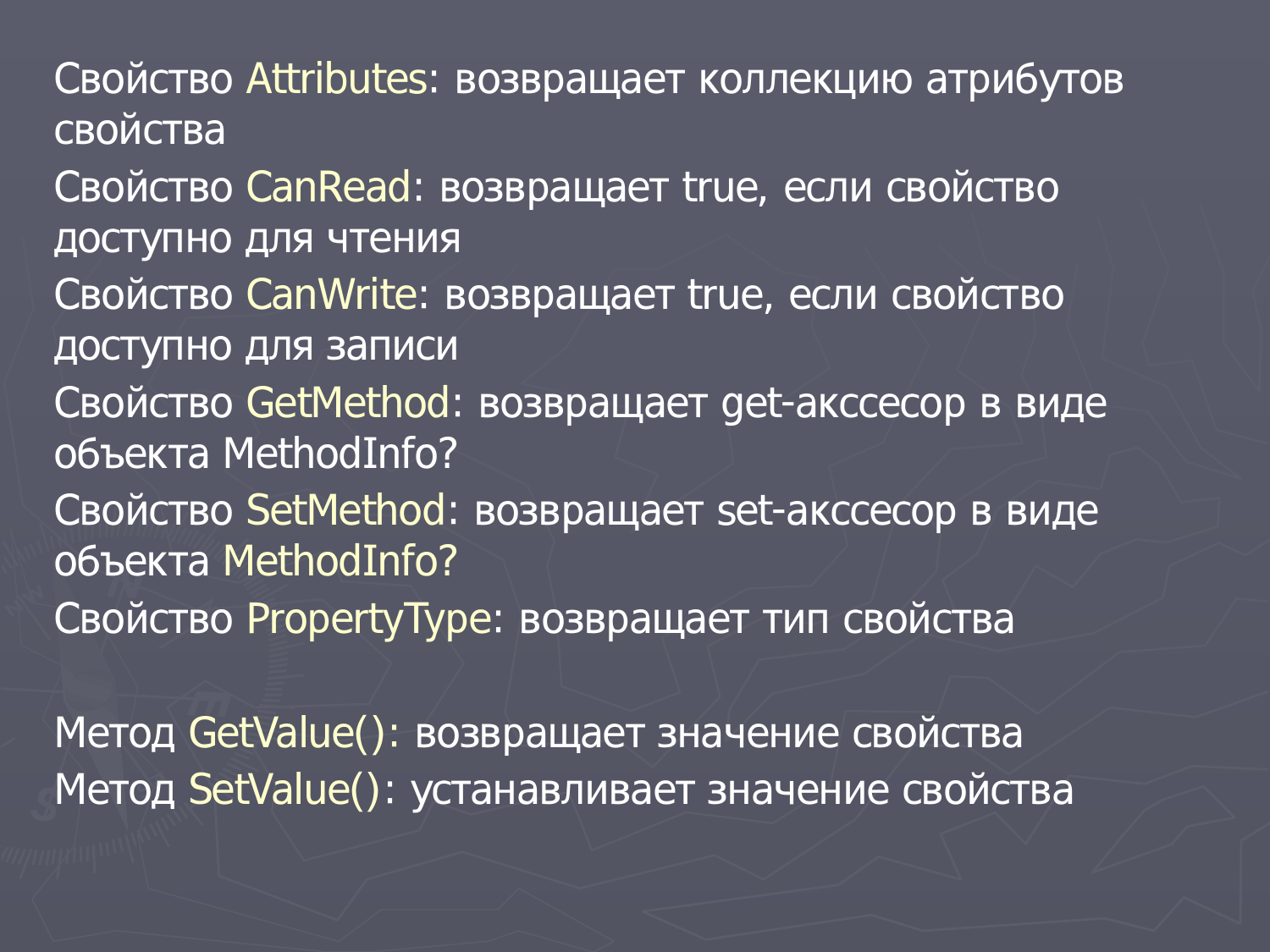

Свойство Attributes: возвращает коллекцию атрибутов свойства
Свойство CanRead: возвращает true, если свойство доступно для чтения
Свойство CanWrite: возвращает true, если свойство доступно для записи
Свойство GetMethod: возвращает get-акссесор в виде объекта MethodInfo?
Свойство SetMethod: возвращает set-акссесор в виде объекта MethodInfo?
Свойство PropertyType: возвращает тип свойства

Метод GetValue(): возвращает значение свойства
Метод SetValue(): устанавливает значение свойства